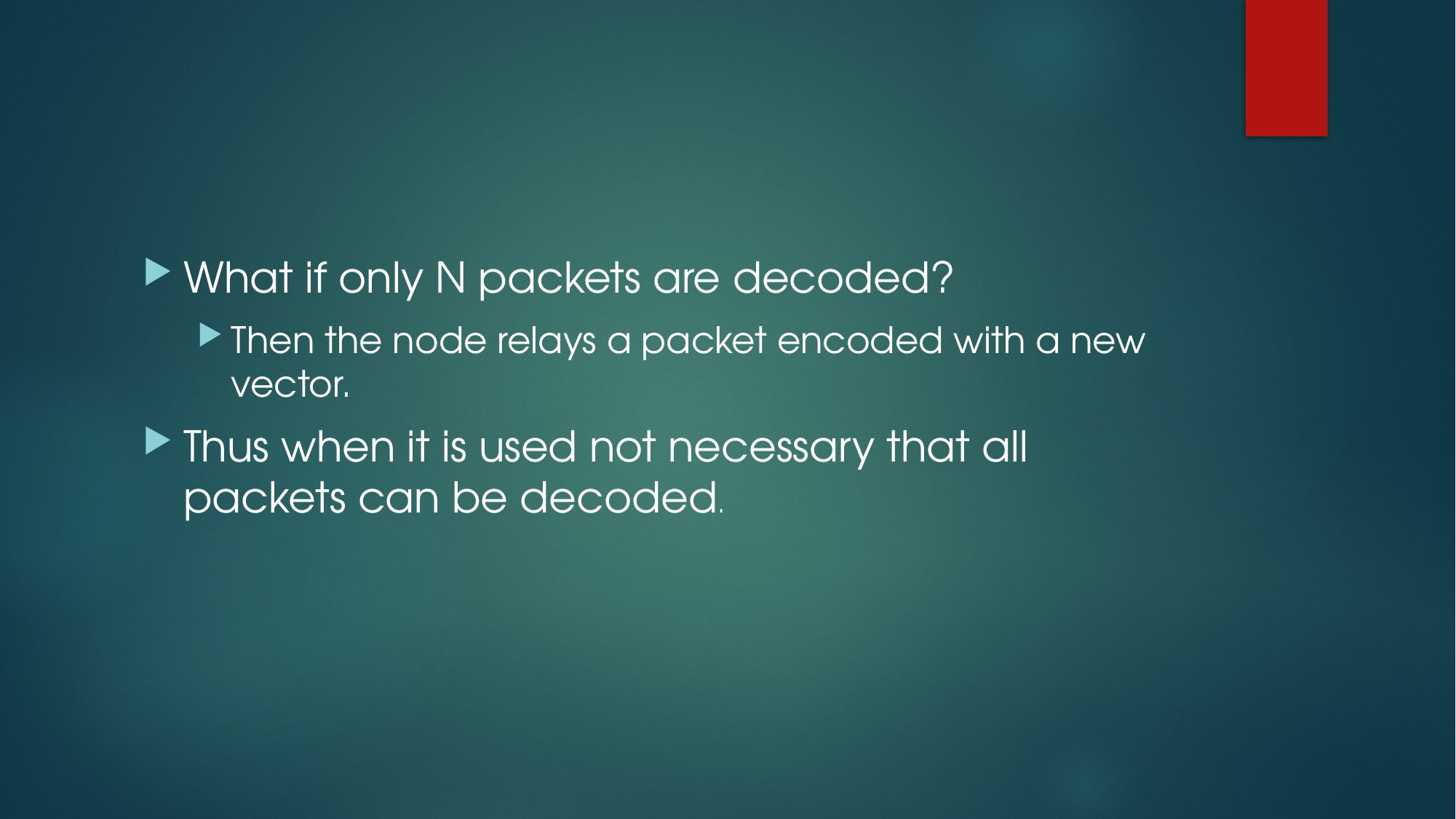

#
What if only N packets are decoded?
Then the node relays a packet encoded with a new vector.
Thus when it is used not necessary that all packets can be decoded.